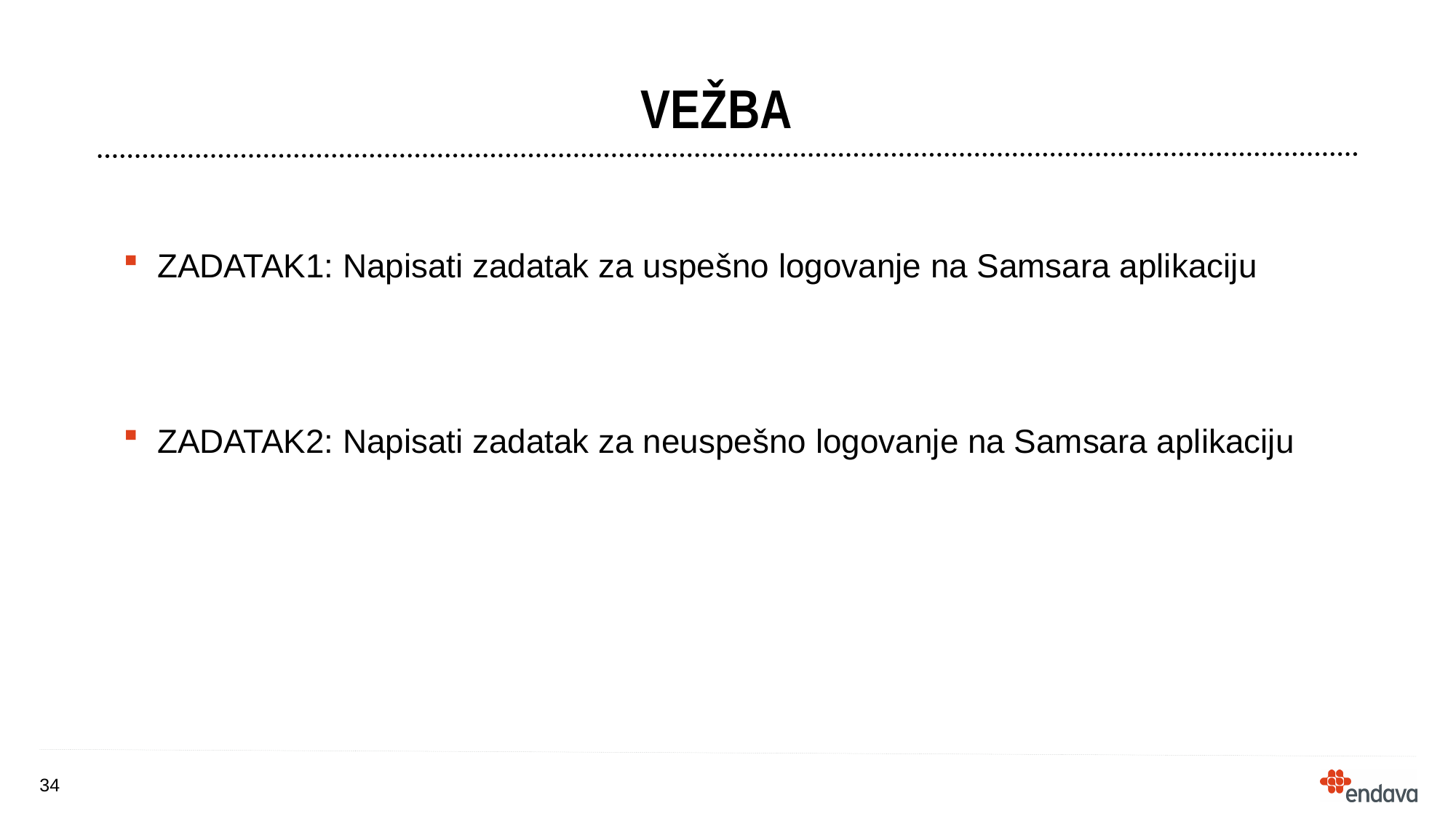

# Vežba

ZADATAK1: Napisati zadatak za uspešno logovanje na Samsara aplikaciju

ZADATAK2: Napisati zadatak za neuspešno logovanje na Samsara aplikaciju